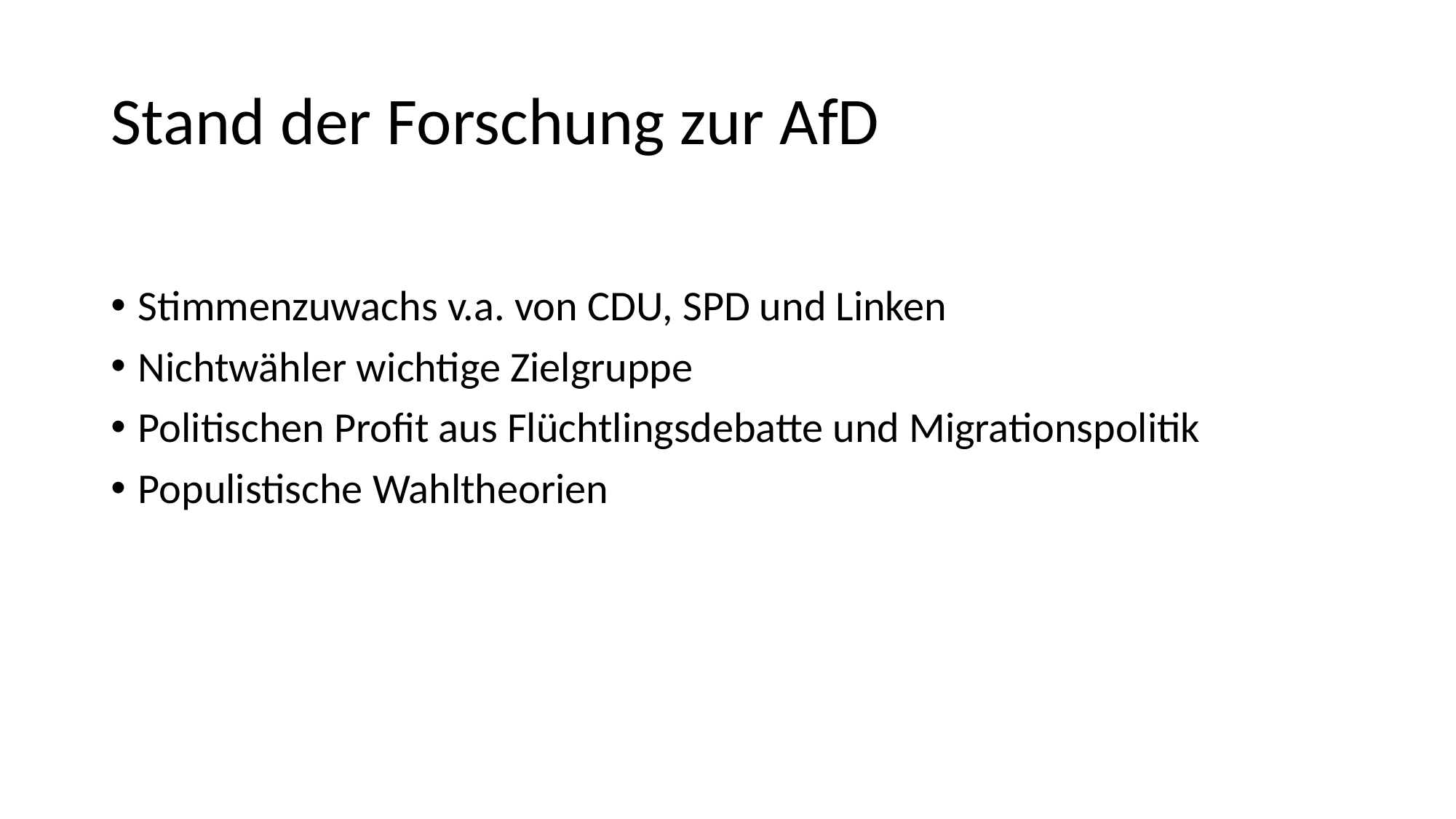

# Stand der Forschung zur AfD
Stimmenzuwachs v.a. von CDU, SPD und Linken
Nichtwähler wichtige Zielgruppe
Politischen Profit aus Flüchtlingsdebatte und Migrationspolitik
Populistische Wahltheorien